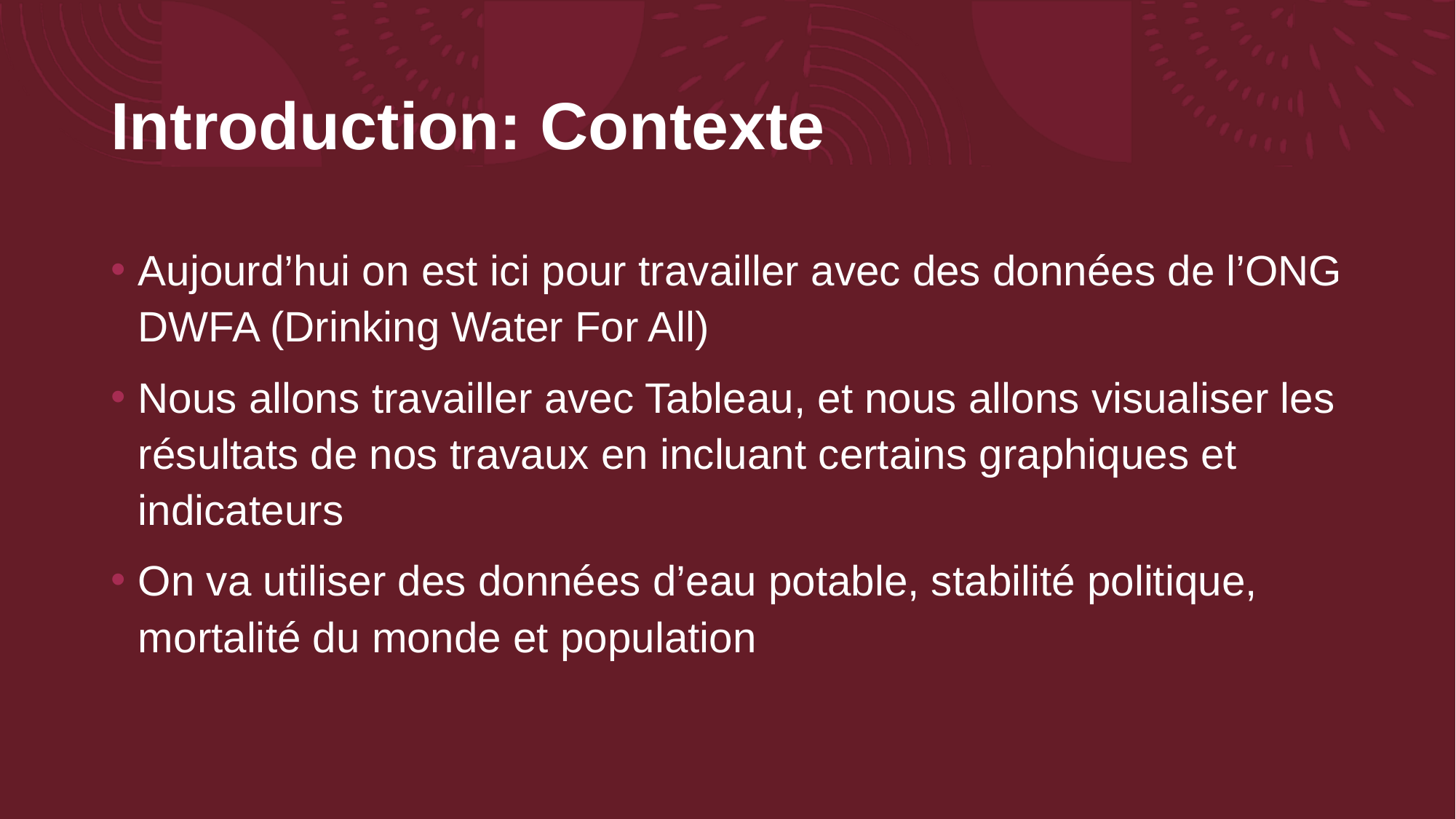

# Introduction: Contexte
Aujourd’hui on est ici pour travailler avec des données de l’ONG DWFA (Drinking Water For All)
Nous allons travailler avec Tableau, et nous allons visualiser les résultats de nos travaux en incluant certains graphiques et indicateurs
On va utiliser des données d’eau potable, stabilité politique, mortalité du monde et population